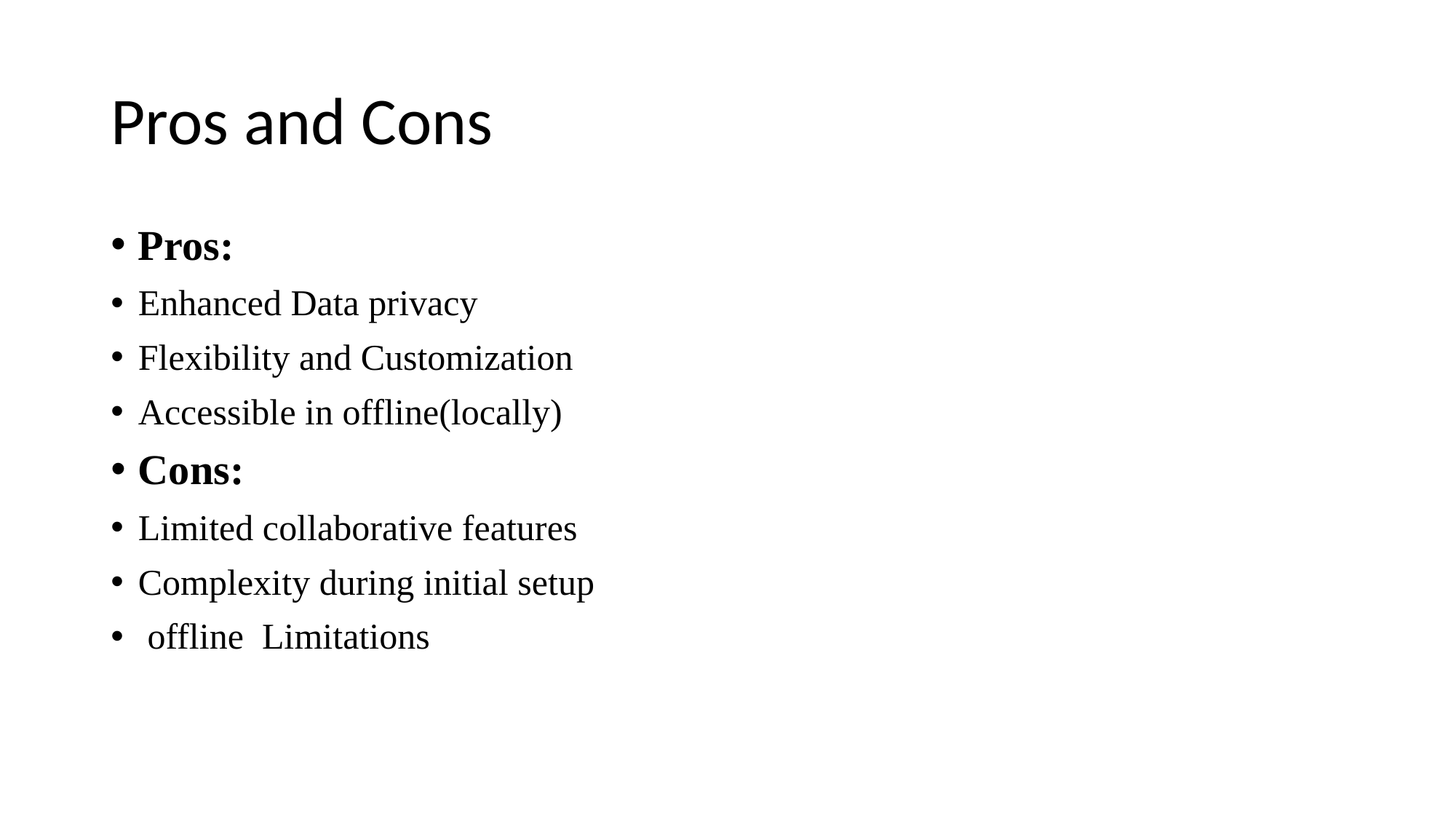

# Pros and Cons
Pros:
Enhanced Data privacy
Flexibility and Customization
Accessible in offline(locally)
Cons:
Limited collaborative features
Complexity during initial setup
 offline  Limitations